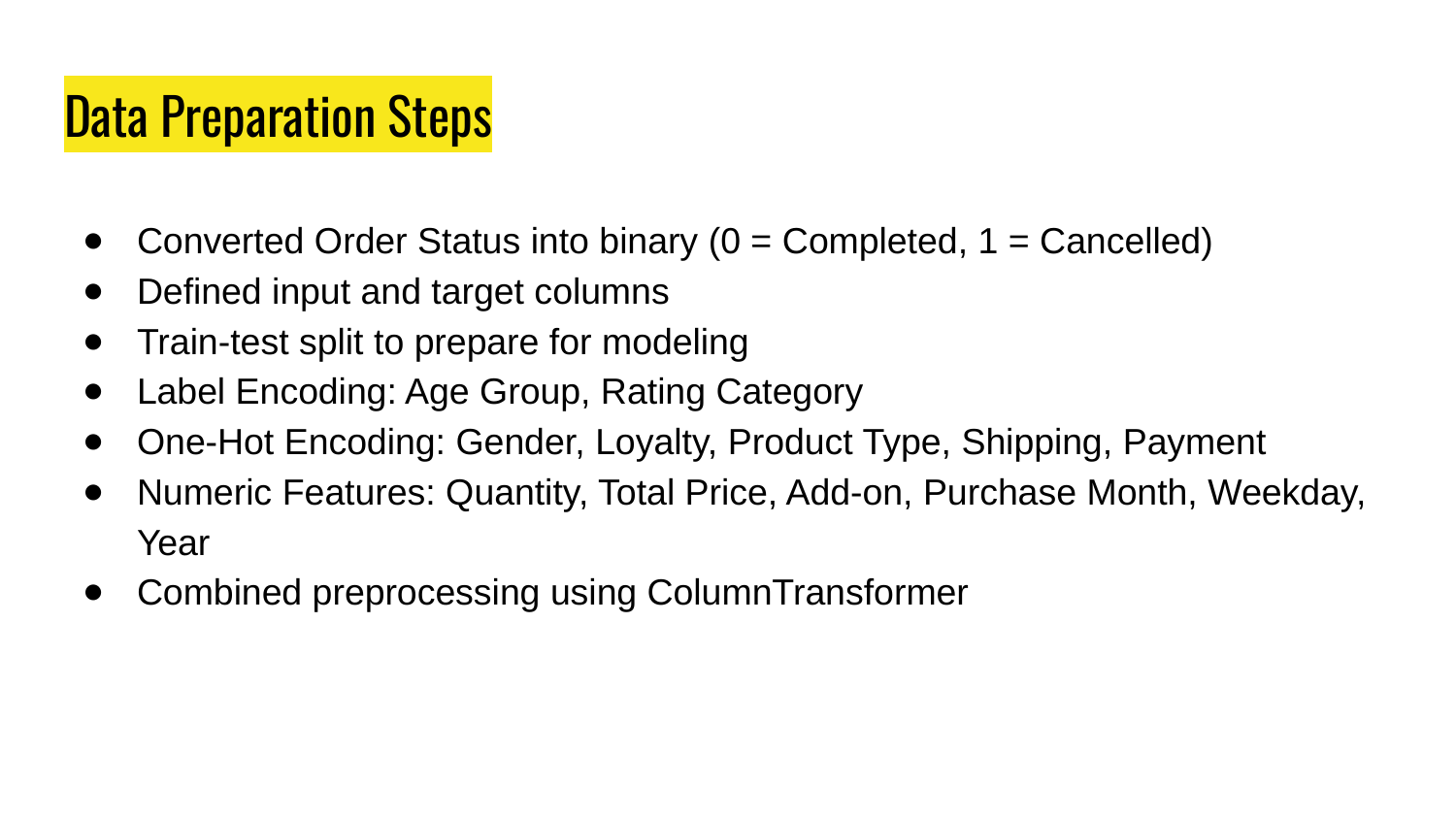

# Data Preparation Steps
Converted Order Status into binary (0 = Completed, 1 = Cancelled)
Defined input and target columns
Train-test split to prepare for modeling
Label Encoding: Age Group, Rating Category
One-Hot Encoding: Gender, Loyalty, Product Type, Shipping, Payment
Numeric Features: Quantity, Total Price, Add-on, Purchase Month, Weekday, Year
Combined preprocessing using ColumnTransformer